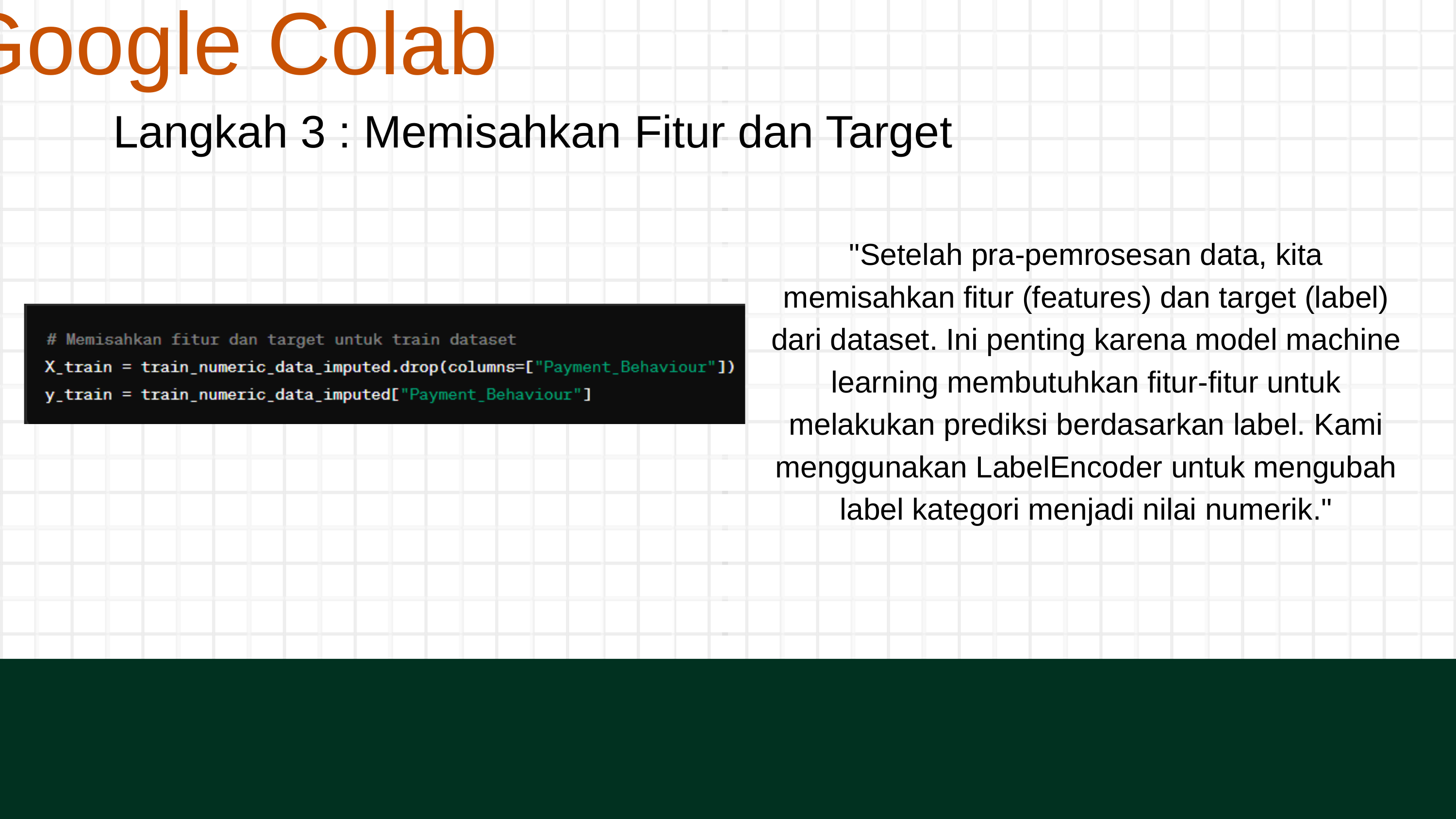

Google Colab
Langkah 3 : Memisahkan Fitur dan Target
"Setelah pra-pemrosesan data, kita memisahkan fitur (features) dan target (label) dari dataset. Ini penting karena model machine learning membutuhkan fitur-fitur untuk melakukan prediksi berdasarkan label. Kami menggunakan LabelEncoder untuk mengubah label kategori menjadi nilai numerik."